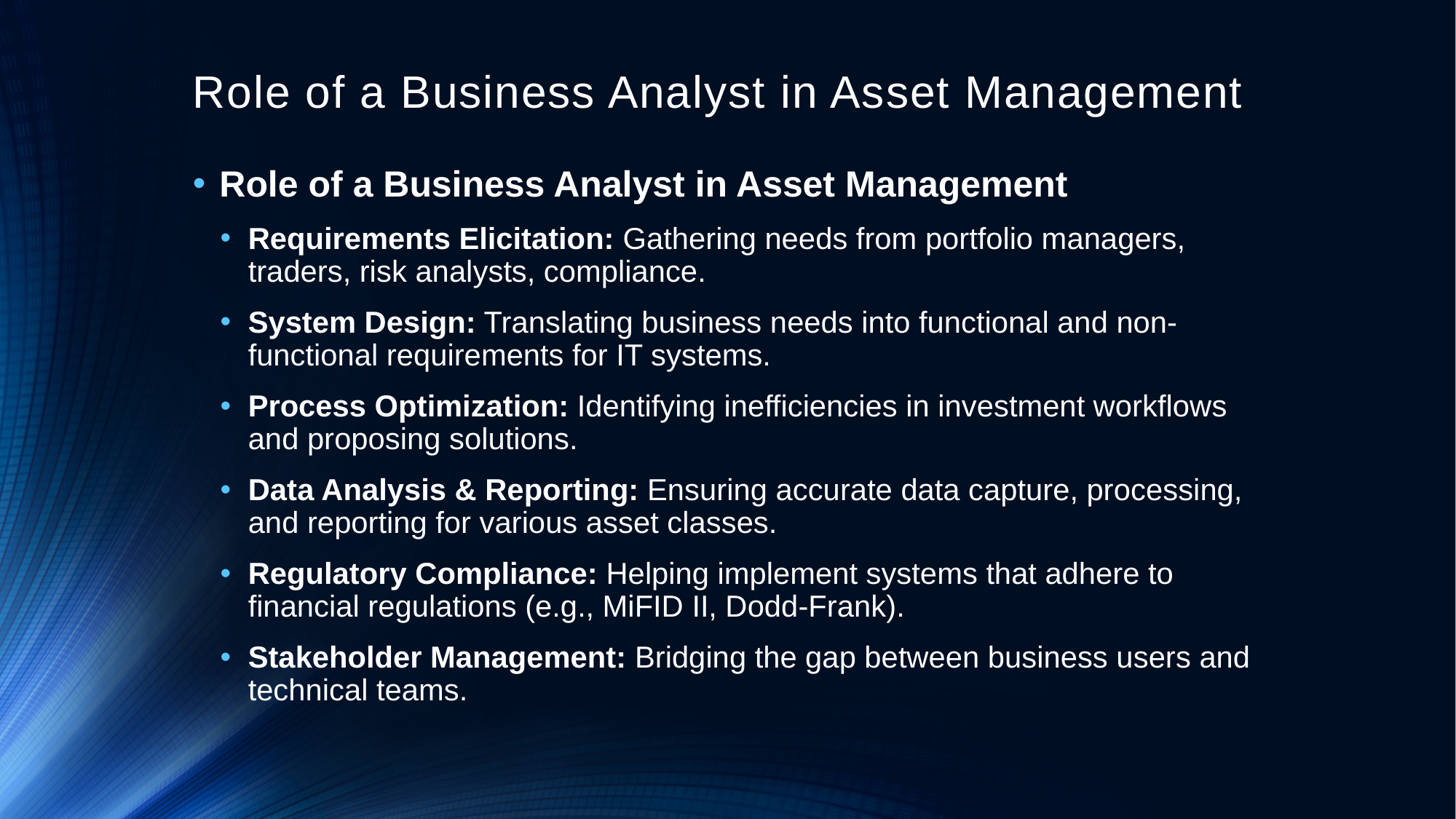

# Role of a Business Analyst in Asset Management
Role of a Business Analyst in Asset Management
Requirements Elicitation: Gathering needs from portfolio managers, traders, risk analysts, compliance.
System Design: Translating business needs into functional and non-functional requirements for IT systems.
Process Optimization: Identifying inefficiencies in investment workflows and proposing solutions.
Data Analysis & Reporting: Ensuring accurate data capture, processing, and reporting for various asset classes.
Regulatory Compliance: Helping implement systems that adhere to financial regulations (e.g., MiFID II, Dodd-Frank).
Stakeholder Management: Bridging the gap between business users and technical teams.